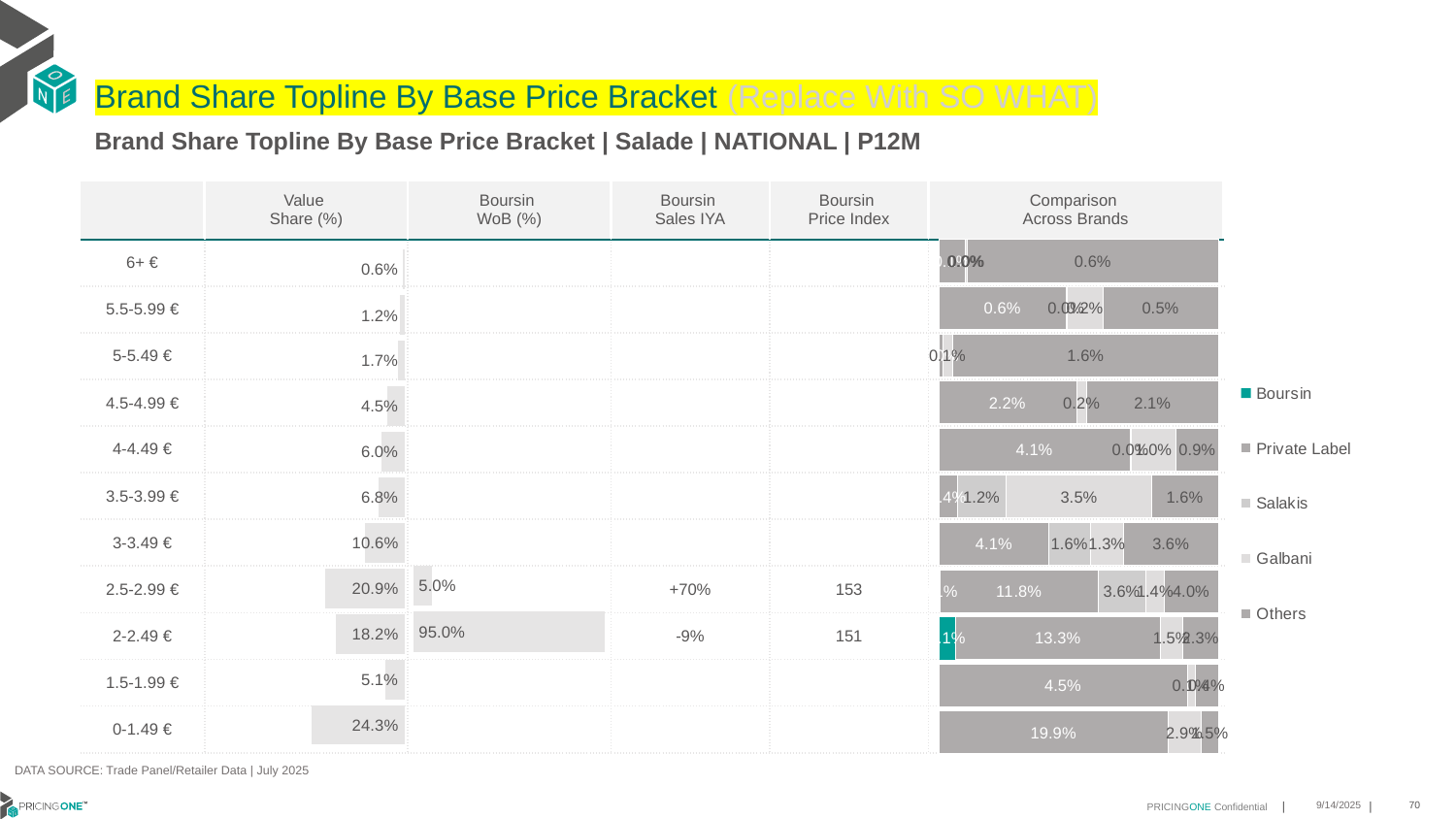

# Brand Share Topline By Base Price Bracket (Replace With SO WHAT)
Brand Share Topline By Base Price Bracket | Salade | NATIONAL | P12M
|  | Value Share (%) | Boursin WoB (%) | Boursin Sales IYA | Boursin Price Index | Comparison Across Brands |
| --- | --- | --- | --- | --- | --- |
| 6+ € |  |  |  |  |  |
| 5.5-5.99 € |  |  |  |  |  |
| 5-5.49 € |  |  |  |  |  |
| 4.5-4.99 € |  |  |  |  |  |
| 4-4.49 € |  |  |  |  |  |
| 3.5-3.99 € |  |  |  |  |  |
| 3-3.49 € |  |  |  |  |  |
| 2.5-2.99 € |  |  | +70% | 153 |  |
| 2-2.49 € |  |  | -9% | 151 |  |
| 1.5-1.99 € |  |  |  |  |  |
| 0-1.49 € |  |  |  |  |  |

### Chart

| Category | Boursin | Private Label | Salakis | Galbani | Others |
|---|---|---|---|---|---|
| 6+ € | None | 0.0006040687045038608 | 1.0373462332664182e-06 | 4.4770126651555495e-05 | 0.005768538930376121 |
| 5.5-5.99 € | None | 0.005648341745034556 | 3.077491955361083e-05 | 0.001618582937737084 | 0.005135473614147105 |
| 5-5.49 € | None | 0.0001948379752305619 | None | 0.0006222906963448146 | 0.01583629089176612 |
| 4.5-4.99 € | None | 0.02224771358743262 | None | 0.0016948547870356218 | 0.021345995418690148 |
| 4-4.49 € | None | 0.04134341147323019 | 0.00020936176639641302 | 0.009769516335176085 | 0.0091475909281782 |
| 3.5-3.99 € | None | 0.004372588050840265 | 0.011954430850568996 | 0.035471246468041374 | 0.01624842694561266 |
| 3-3.49 € | None | 0.041440990923866085 | 0.015789455511649245 | 0.012537394892261569 | 0.03588212147132591 |
| 2.5-2.99 € | 0.0005618546593806815 | 0.11830612581192236 | 0.036089201831129236 | 0.013691035283868136 | 0.040491818176527195 |
| 2-2.49 € | 0.010642447438020322 | 0.1333843374797991 | None | 0.01468589374097621 | 0.023179404360625627 |
| 1.5-1.99 € | None | 0.045186169508003936 | None | 0.0013849072481170953 | 0.004320474381245295 |
| 0-1.49 € | None | 0.19900069936014125 | None | 0.029322379030104984 | 0.01479314439225455 |

### Chart

| Category | Value Share |
|---|---|
|  | 0.006418415107764803 |

### Chart

| Category | Brand WoB % |
|---|---|
|  | None |
DATA SOURCE: Trade Panel/Retailer Data | July 2025

9/14/2025
70